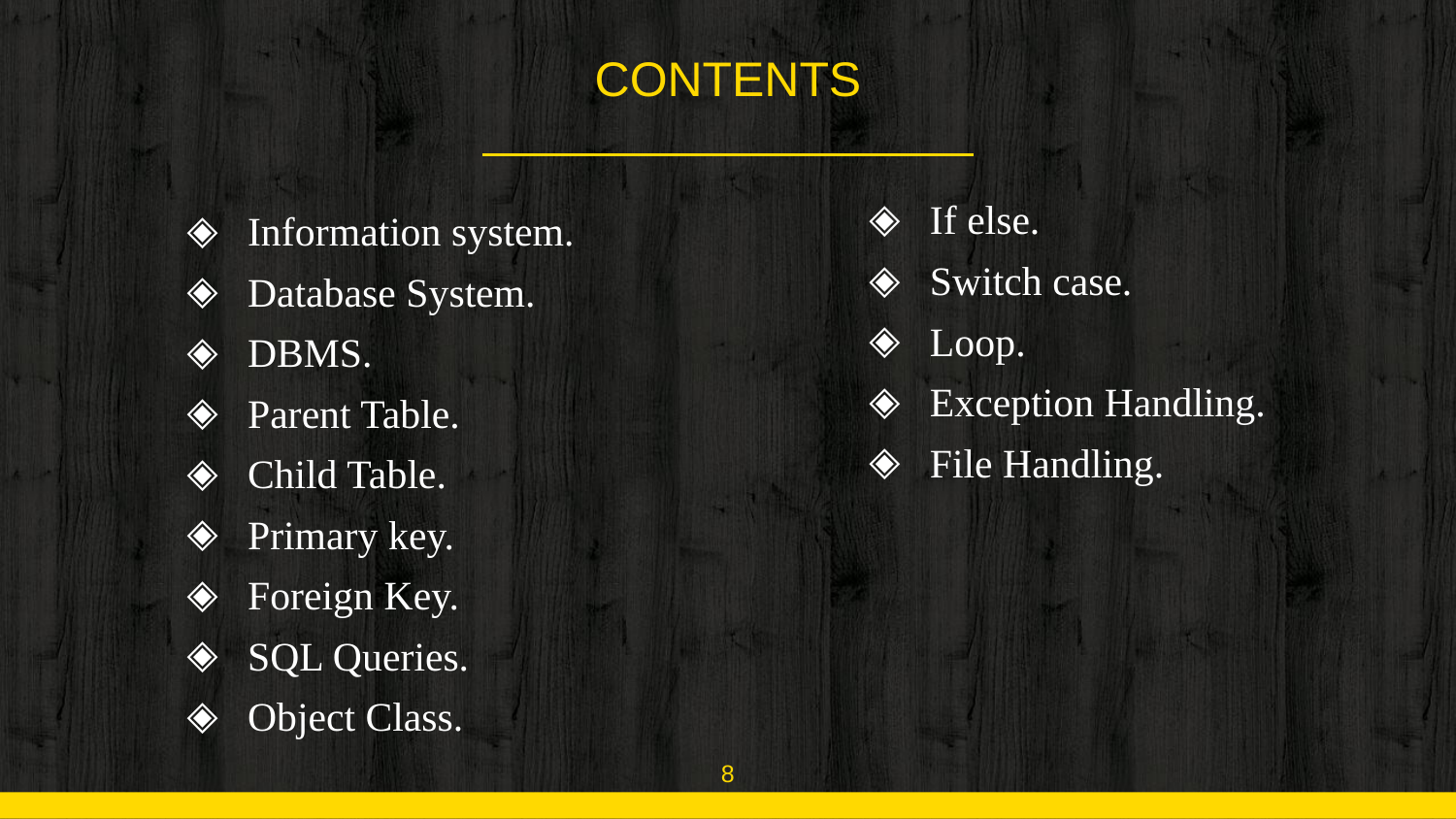

# CONTENTS
If else.
Switch case.
Loop.
Exception Handling.
File Handling.

Information system.
Database System.
DBMS.
Parent Table.
Child Table.
Primary key.
Foreign Key.
SQL Queries.
Object Class.
8